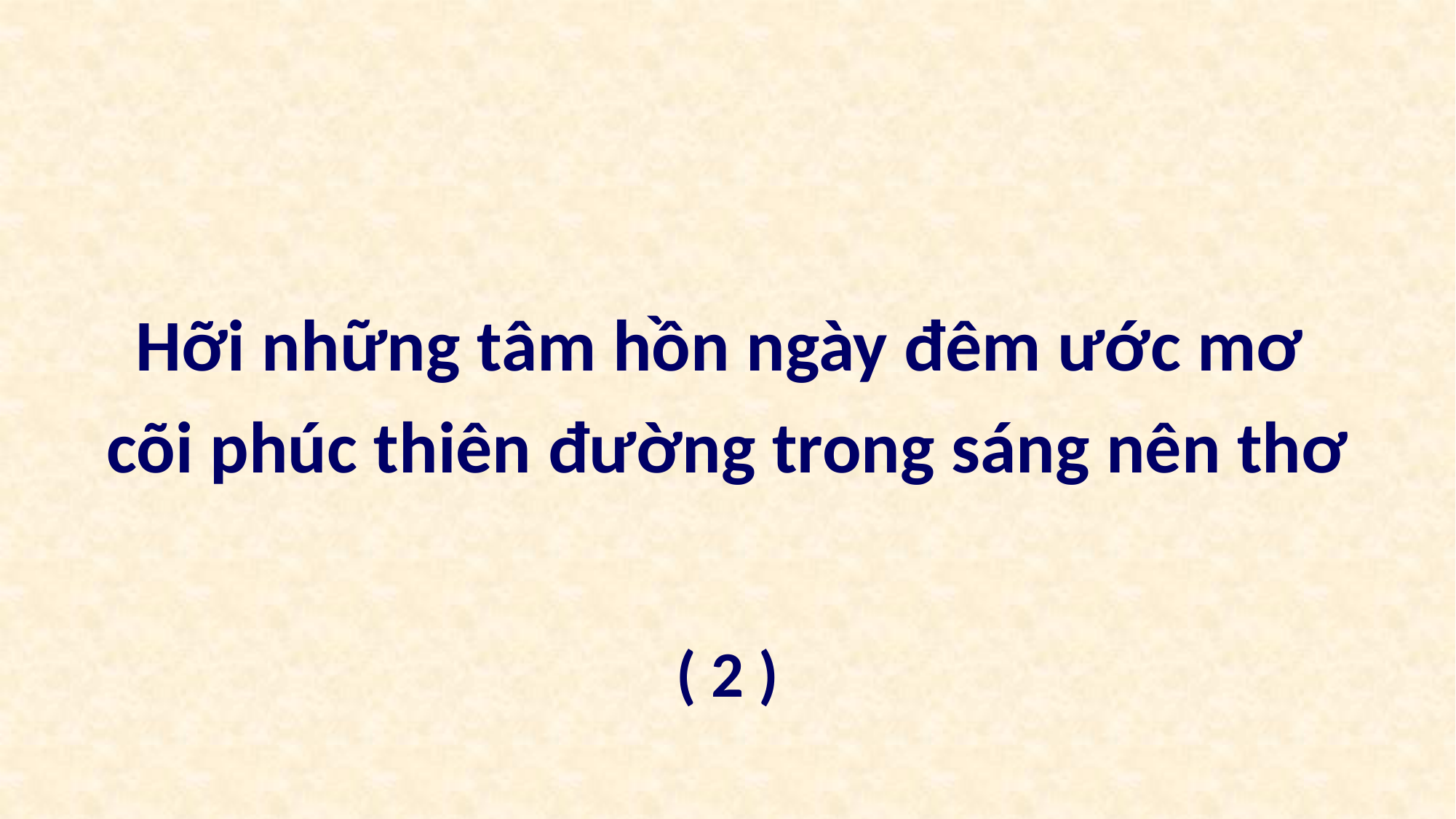

Hỡi những tâm hồn ngày đêm ước mơ
cõi phúc thiên đường trong sáng nên thơ
( 2 )